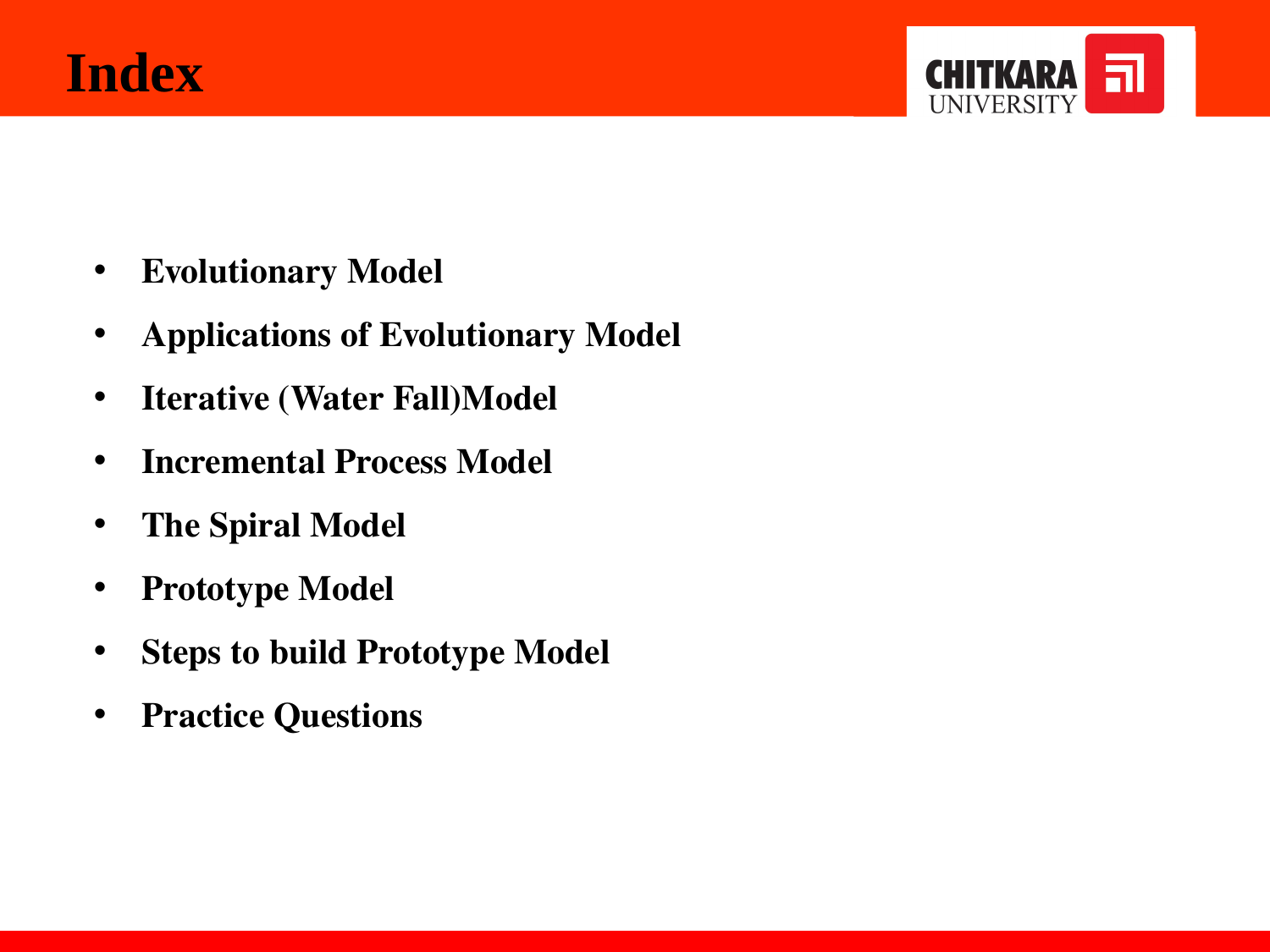

Index

Evolutionary Model
Applications of Evolutionary Model
Iterative (Water Fall)Model
Incremental Process Model
The Spiral Model
Prototype Model
Steps to build Prototype Model
Practice Questions